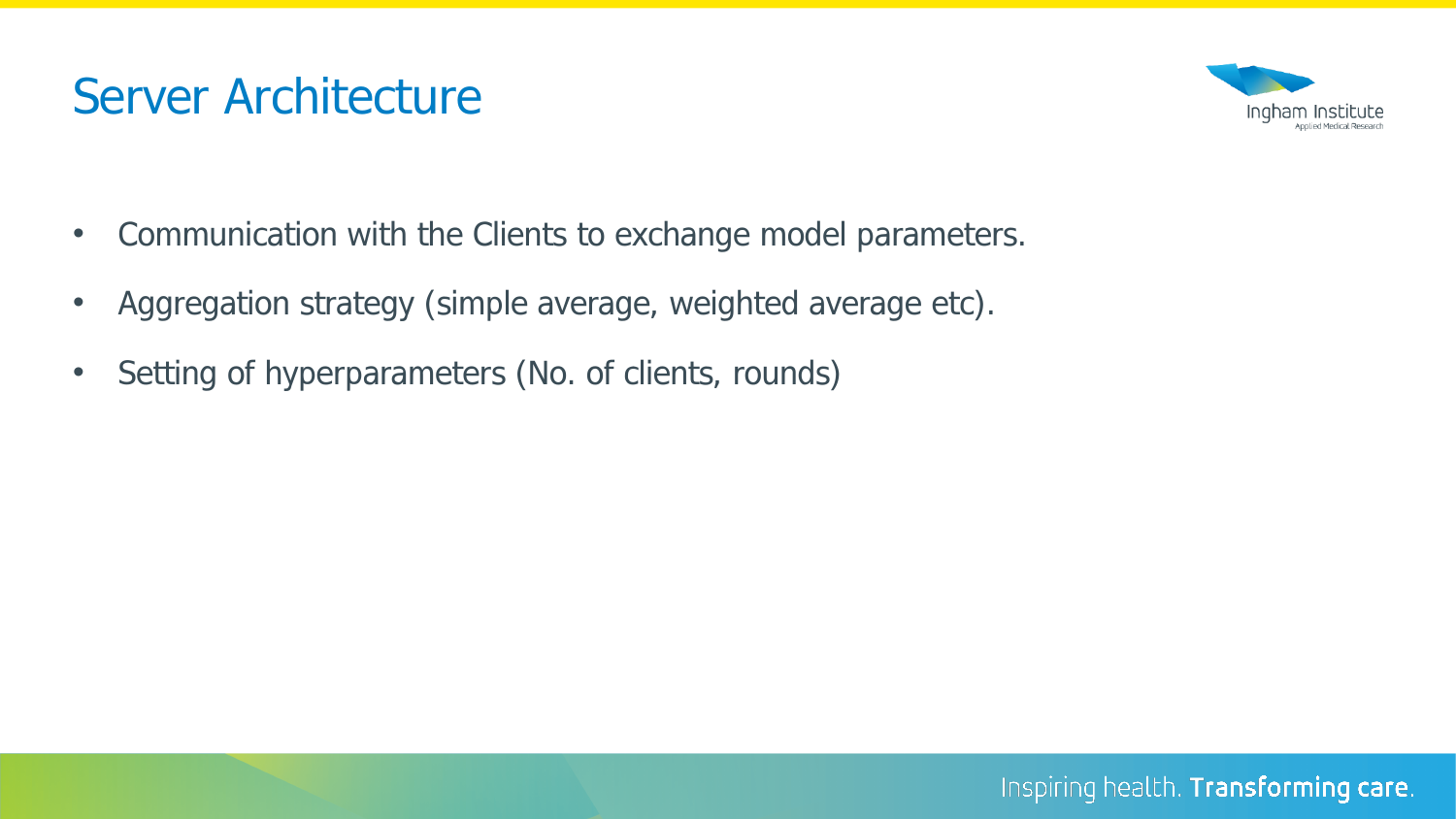

Server Architecture
Communication with the Clients to exchange model parameters.
Aggregation strategy (simple average, weighted average etc).
Setting of hyperparameters (No. of clients, rounds)